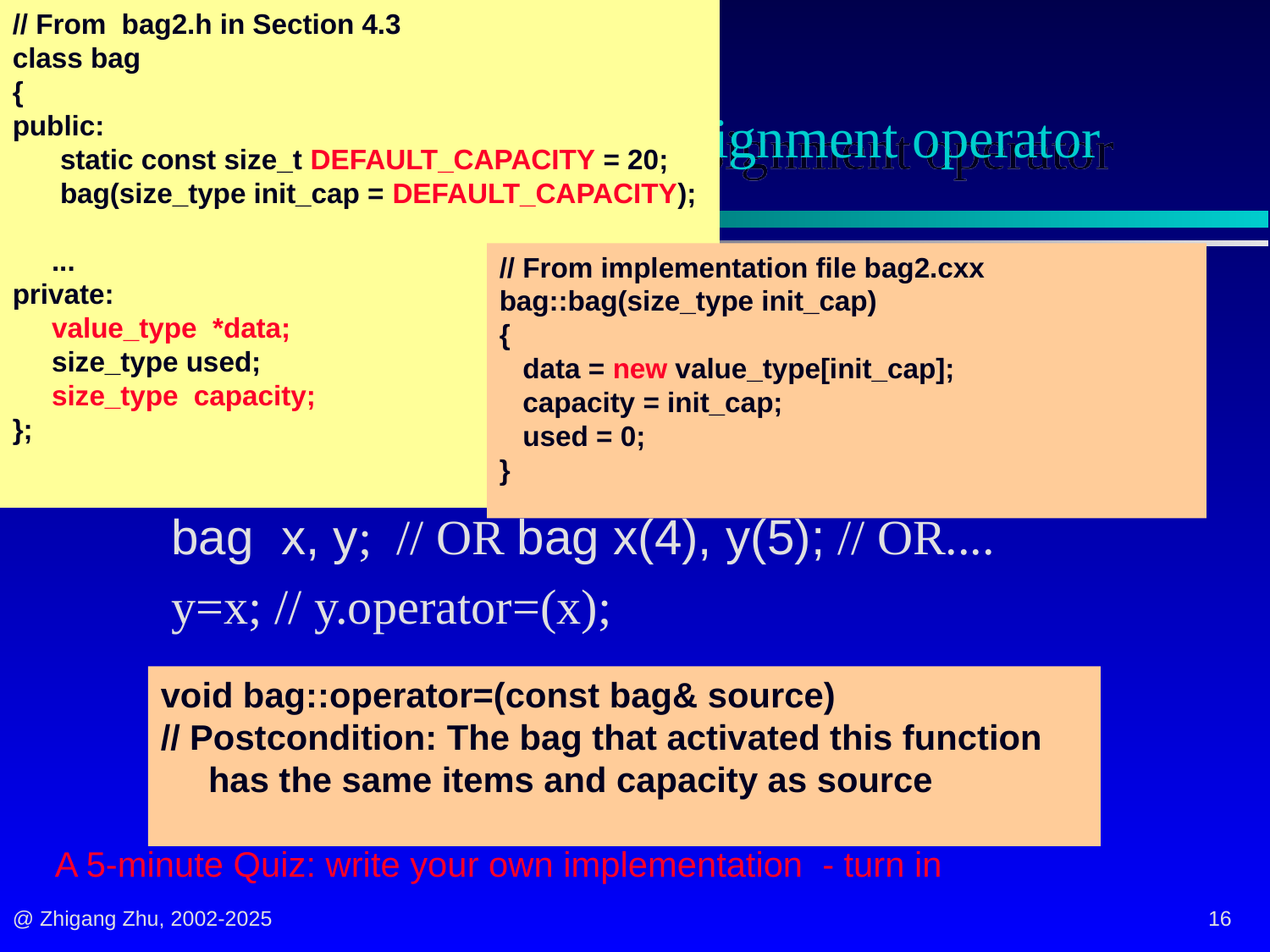

// From  bag2.h in Section 4.3
class bag
{
public:
	static const size_t DEFAULT_CAPACITY = 20;
	bag(size_type init_cap = DEFAULT_CAPACITY);

     ...
private:
     value_type  *data;
     size_type used;
     size_type  capacity;
};
# Solution: overloading assignment operator
// From implementation file bag2.cxx
bag::bag(size_type init_cap)
{
   data = new value_type[init_cap];
   capacity = init_cap;
   used = 0;
}
Your own assignment operator
 C++ Requires the overloaded  assignment operator to be a member function
bag  x, y;  // OR bag x(4), y(5); // OR....
y=x; // y.operator=(x);
void bag::operator=(const bag& source)
// Postcondition: The bag that activated this function has the same items and capacity as source
A 5-minute Quiz: write your own implementation  - turn in